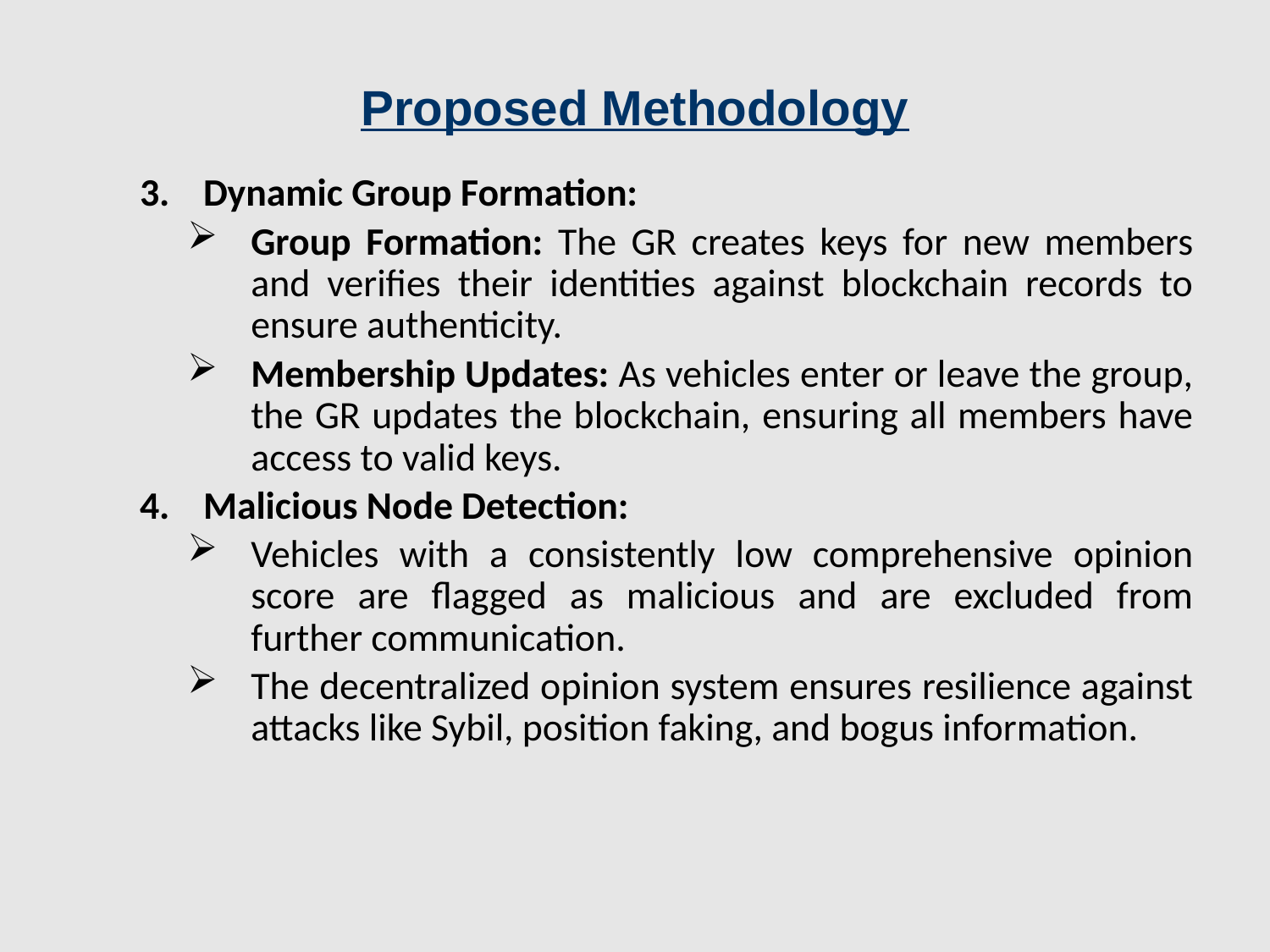

# Proposed Methodology
Dynamic Group Formation:
Group Formation: The GR creates keys for new members and verifies their identities against blockchain records to ensure authenticity.
Membership Updates: As vehicles enter or leave the group, the GR updates the blockchain, ensuring all members have access to valid keys.
Malicious Node Detection:
Vehicles with a consistently low comprehensive opinion score are flagged as malicious and are excluded from further communication.
The decentralized opinion system ensures resilience against attacks like Sybil, position faking, and bogus information.